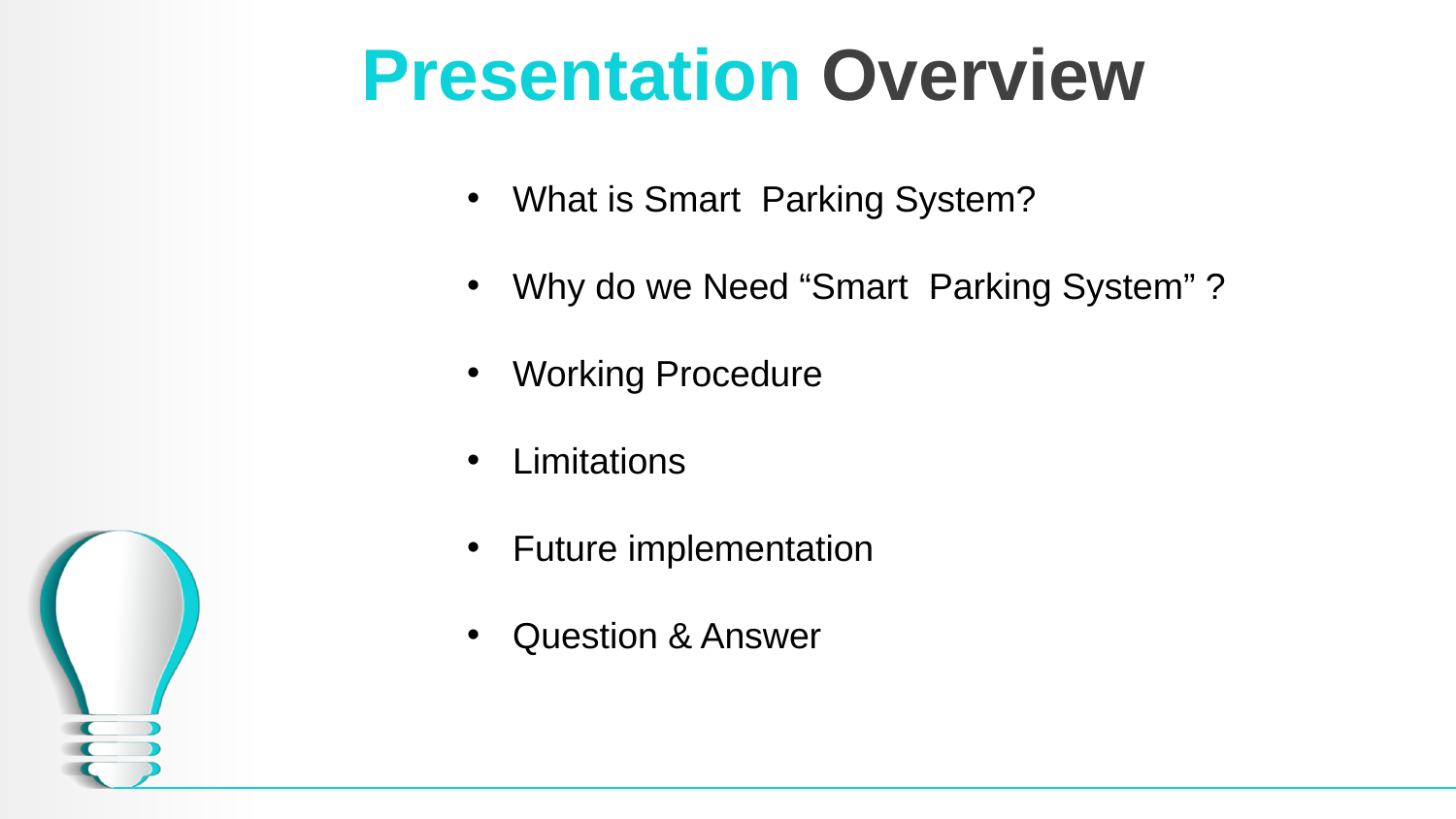

Presentation Overview
What is Smart  Parking System?

Why do we Need “Smart  Parking System” ?

Working Procedure

Limitations

Future implementation

Question & Answer